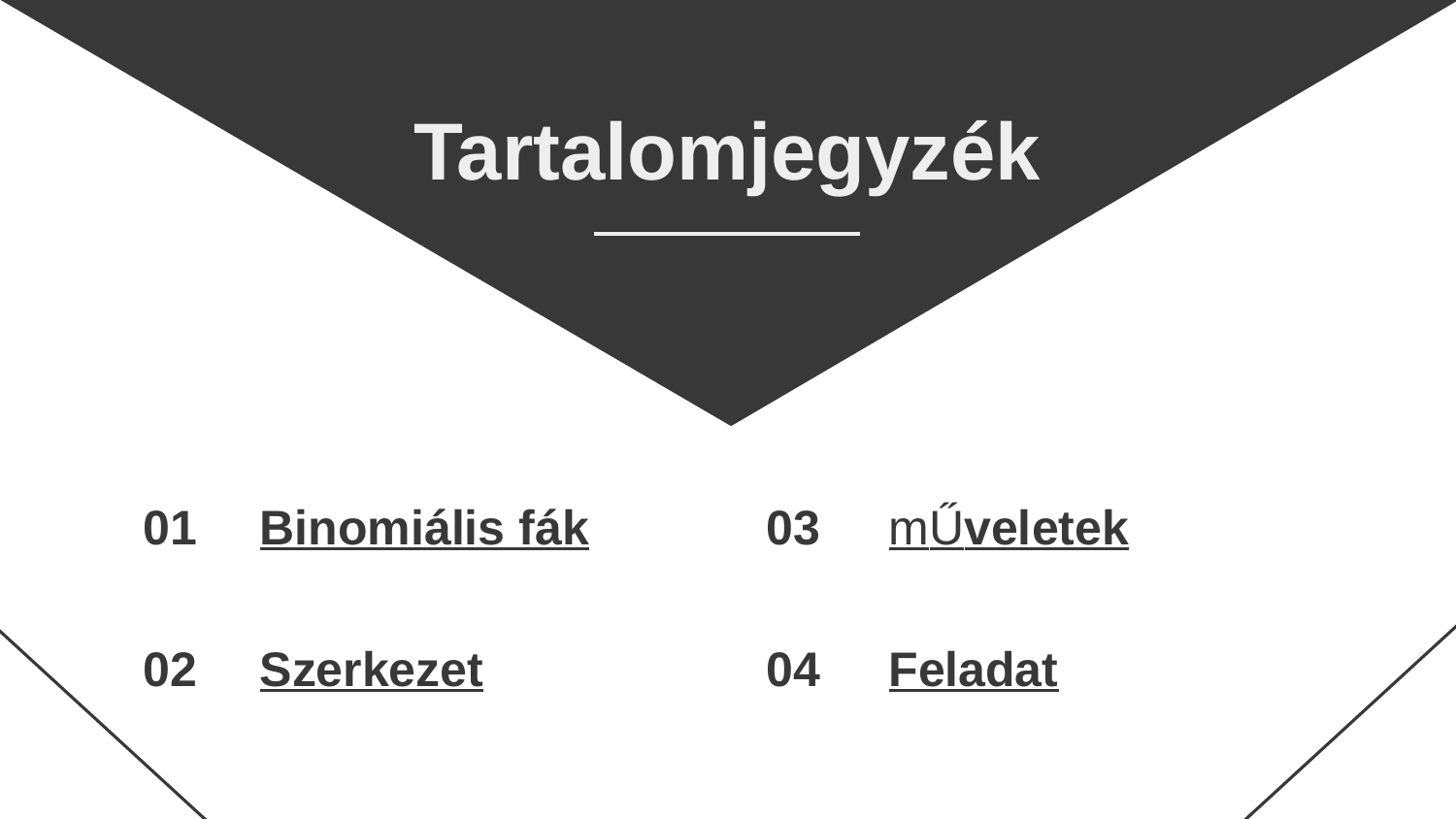

Tartalomjegyzék
# 01
03
Binomiális fák
mŰveletek
02
04
Szerkezet
Feladat